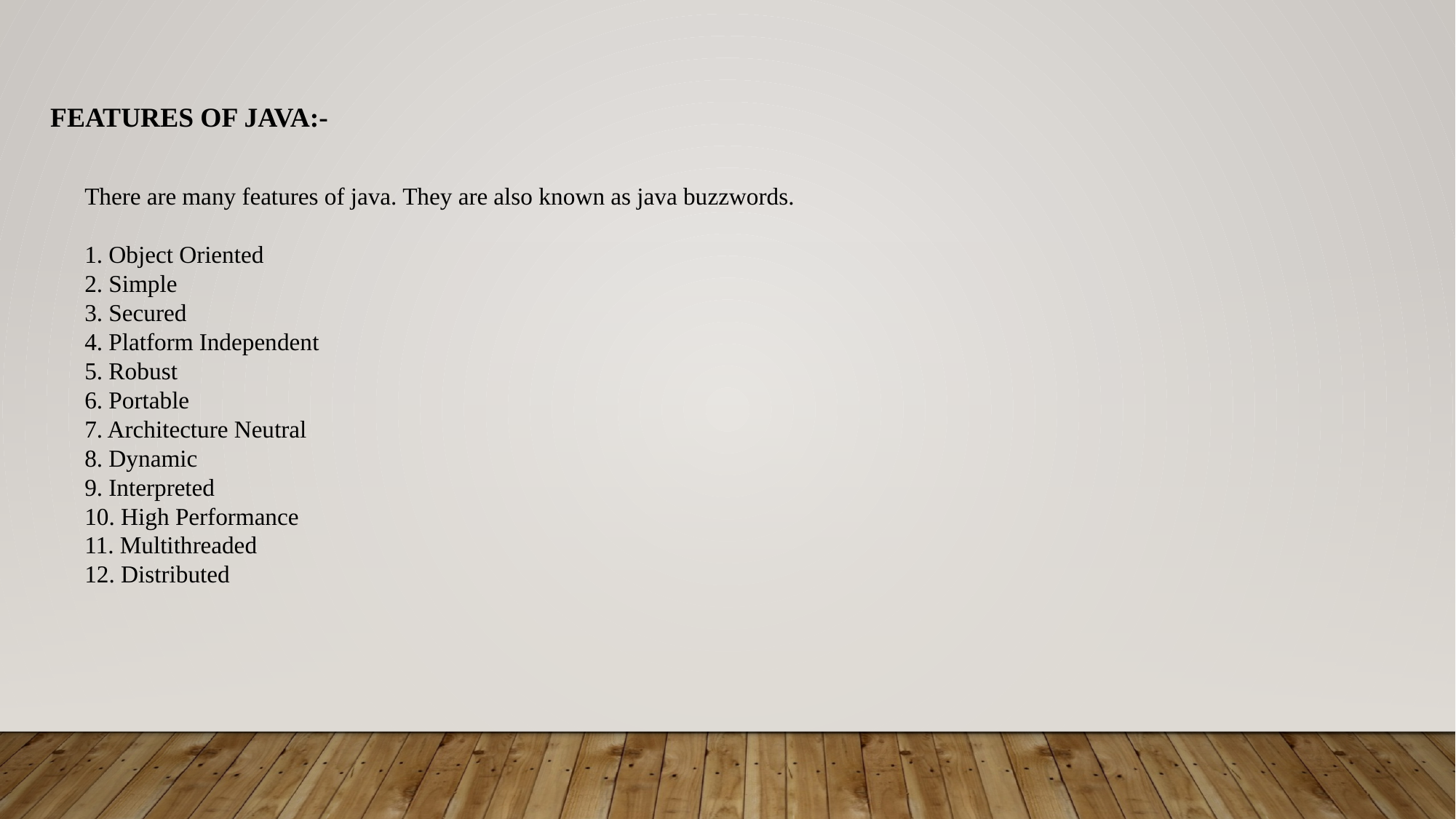

FEATURES OF JAVA:-
There are many features of java. They are also known as java buzzwords.

1. Object Oriented
2. Simple
3. Secured
4. Platform Independent
5. Robust
6. Portable
7. Architecture Neutral
8. Dynamic
9. Interpreted
10. High Performance
11. Multithreaded
12. Distributed